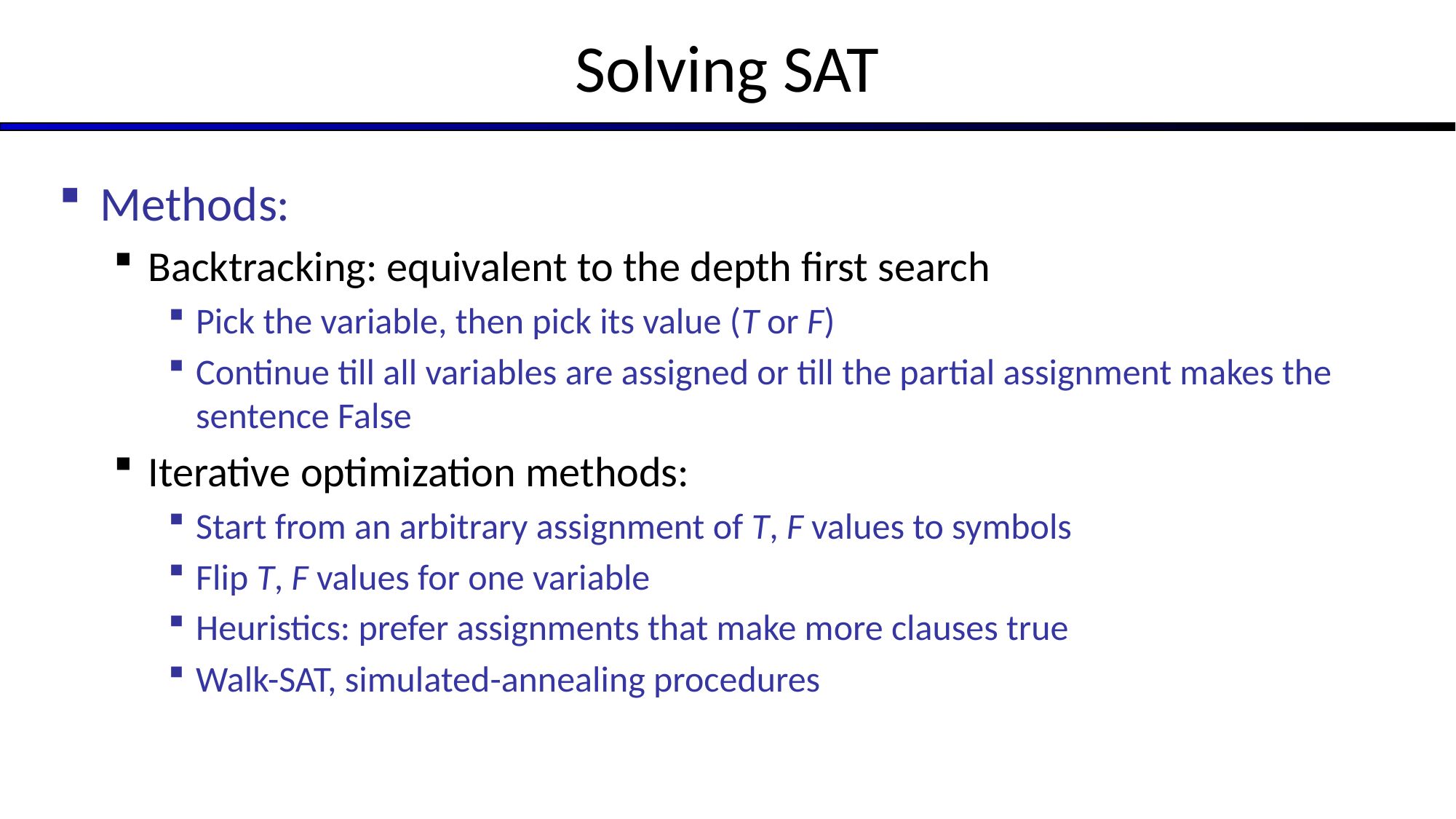

# Solving SAT
Methods:
Backtracking: equivalent to the depth first search
Pick the variable, then pick its value (T or F)
Continue till all variables are assigned or till the partial assignment makes the sentence False
Iterative optimization methods:
Start from an arbitrary assignment of T, F values to symbols
Flip T, F values for one variable
Heuristics: prefer assignments that make more clauses true
Walk-SAT, simulated-annealing procedures